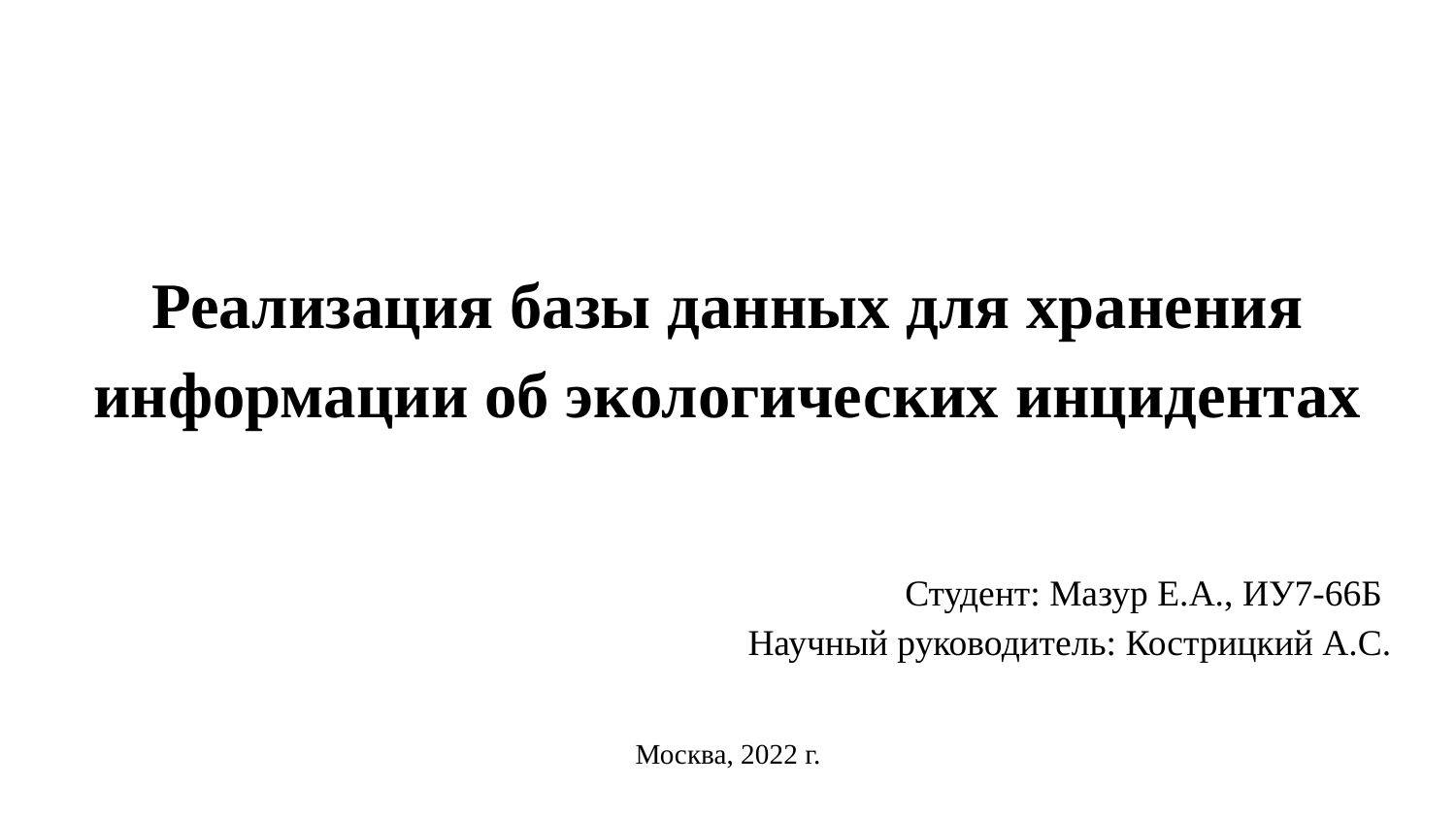

# Реализация базы данных для хранения информации об экологических инцидентах
Студент: Мазур Е.А., ИУ7-66Б
Научный руководитель: Кострицкий А.С.

Москва, 2022 г.